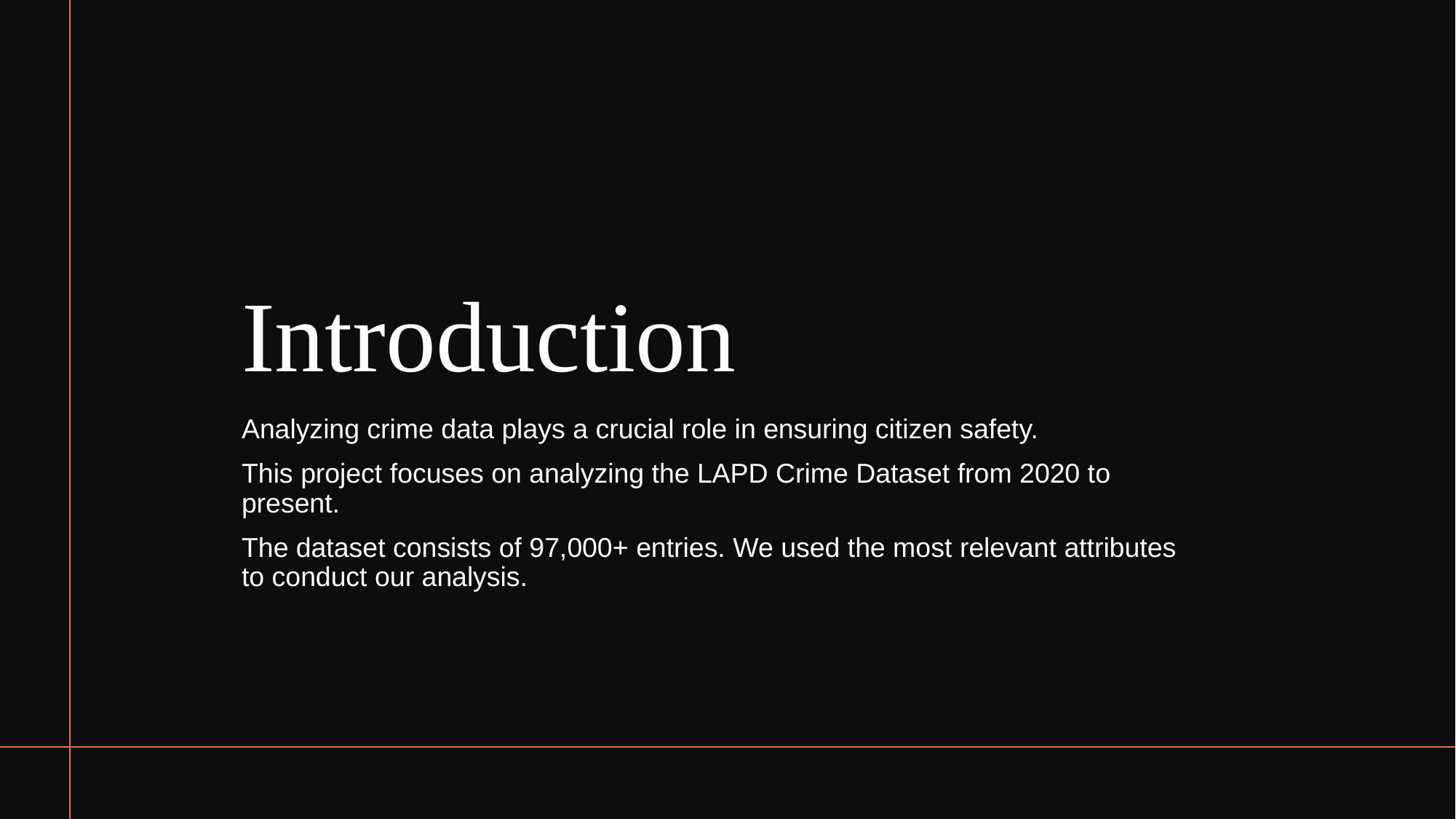

# Introduction
Analyzing crime data plays a crucial role in ensuring citizen safety.
This project focuses on analyzing the LAPD Crime Dataset from 2020 to present.
The dataset consists of 97,000+ entries. We used the most relevant attributes to conduct our analysis.